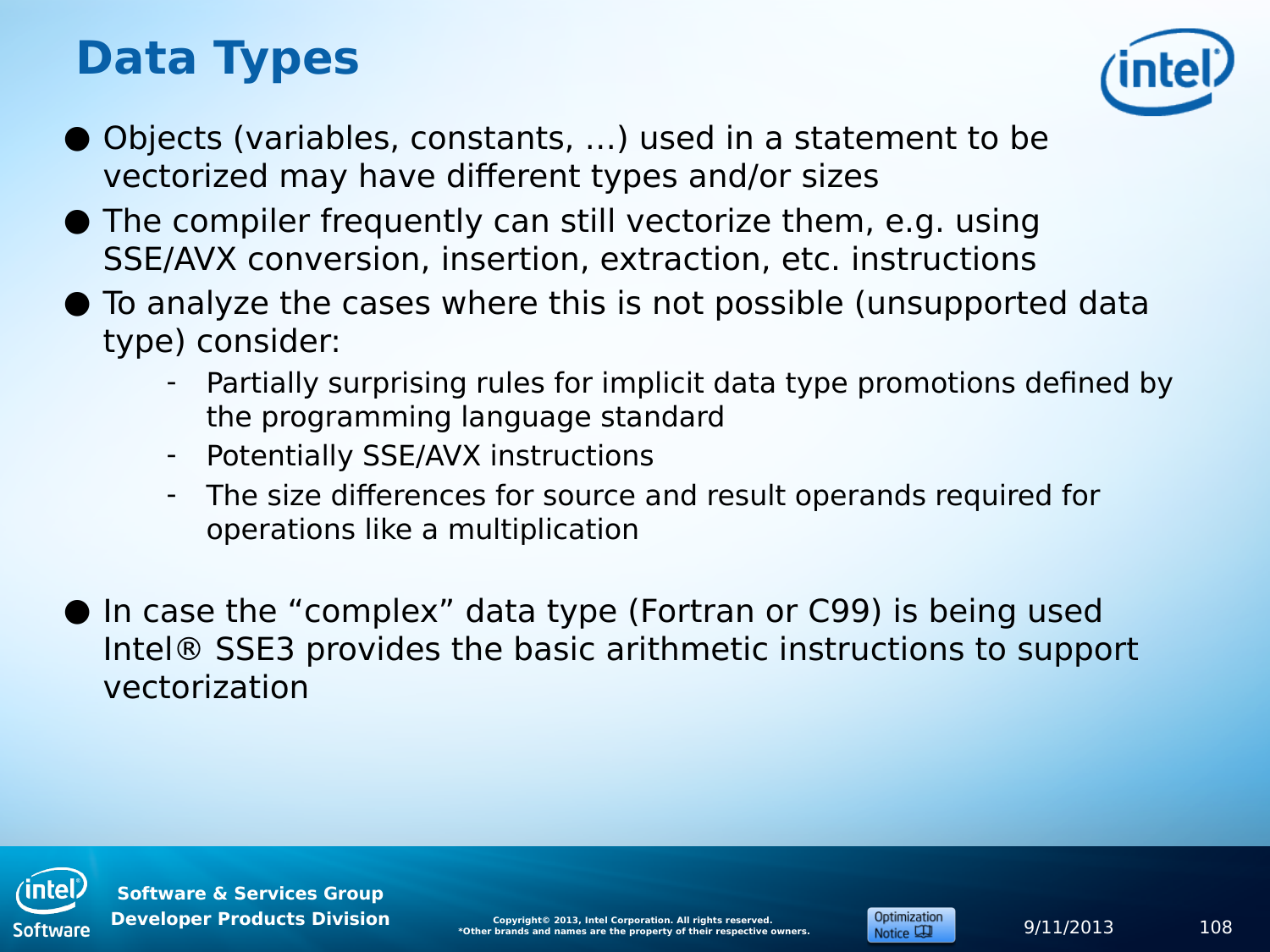

# Data Types
Objects (variables, constants, …) used in a statement to be vectorized may have different types and/or sizes
The compiler frequently can still vectorize them, e.g. using
SSE/AVX conversion, insertion, extraction, etc. instructions
To analyze the cases where this is not possible (unsupported data type) consider:
Partially surprising rules for implicit data type promotions defined by the programming language standard
Potentially SSE/AVX instructions
The size differences for source and result operands required for operations like a multiplication

In case the “complex” data type (Fortran or C99) is being used Intel® SSE3 provides the basic arithmetic instructions to support vectorization
9/11/2013
108